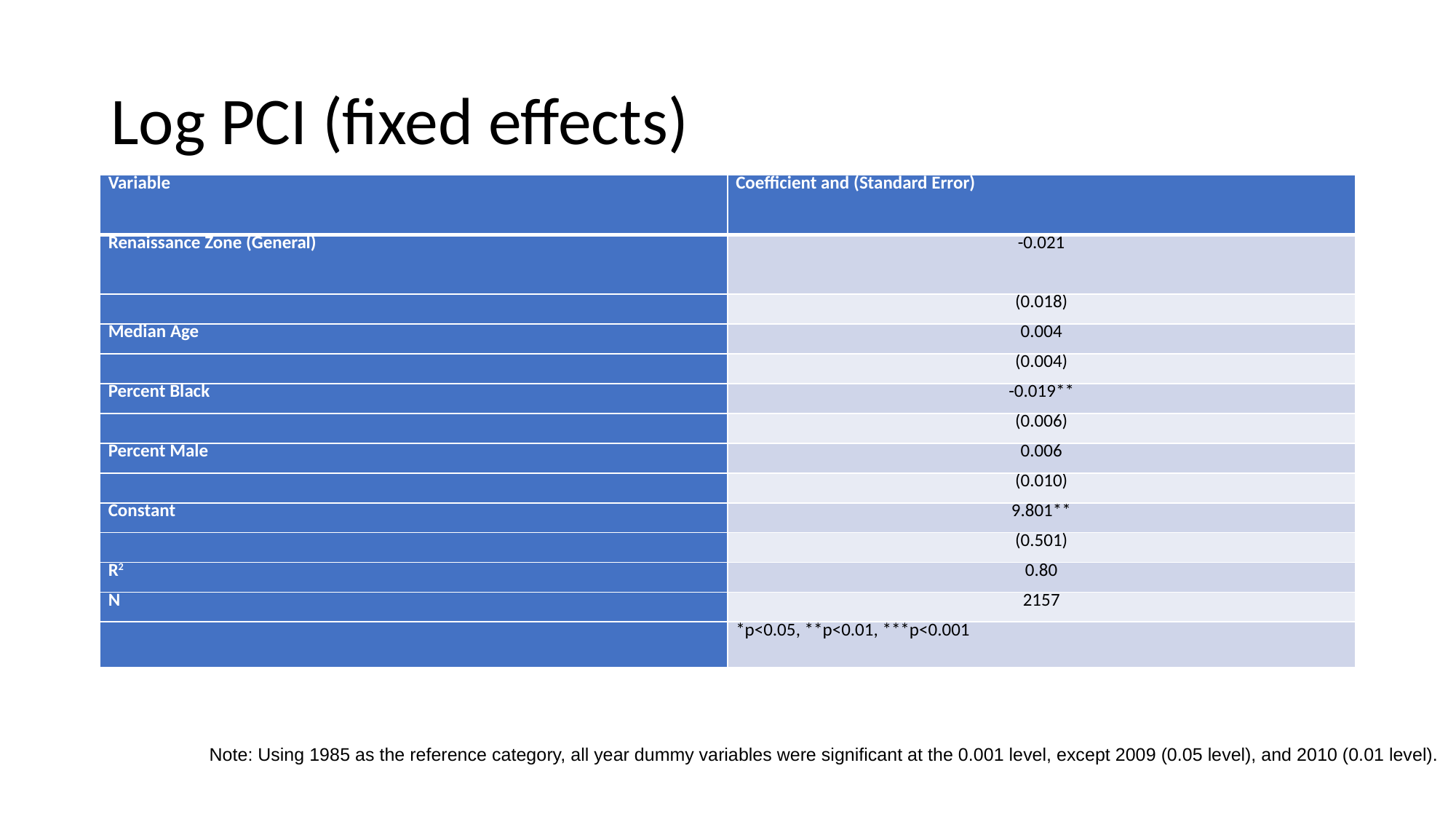

# Log PCI (fixed effects)
| Variable | Coefficient and (Standard Error) |
| --- | --- |
| Renaissance Zone (General) | -0.021 |
|  | (0.018) |
| Median Age | 0.004 |
|  | (0.004) |
| Percent Black | -0.019\*\* |
|  | (0.006) |
| Percent Male | 0.006 |
|  | (0.010) |
| Constant | 9.801\*\* |
|  | (0.501) |
| R2 | 0.80 |
| N | 2157 |
|  | \*p<0.05, \*\*p<0.01, \*\*\*p<0.001 |

Note: Using 1985 as the reference category, all year dummy variables were significant at the 0.001 level, except 2009 (0.05 level), and 2010 (0.01 level).